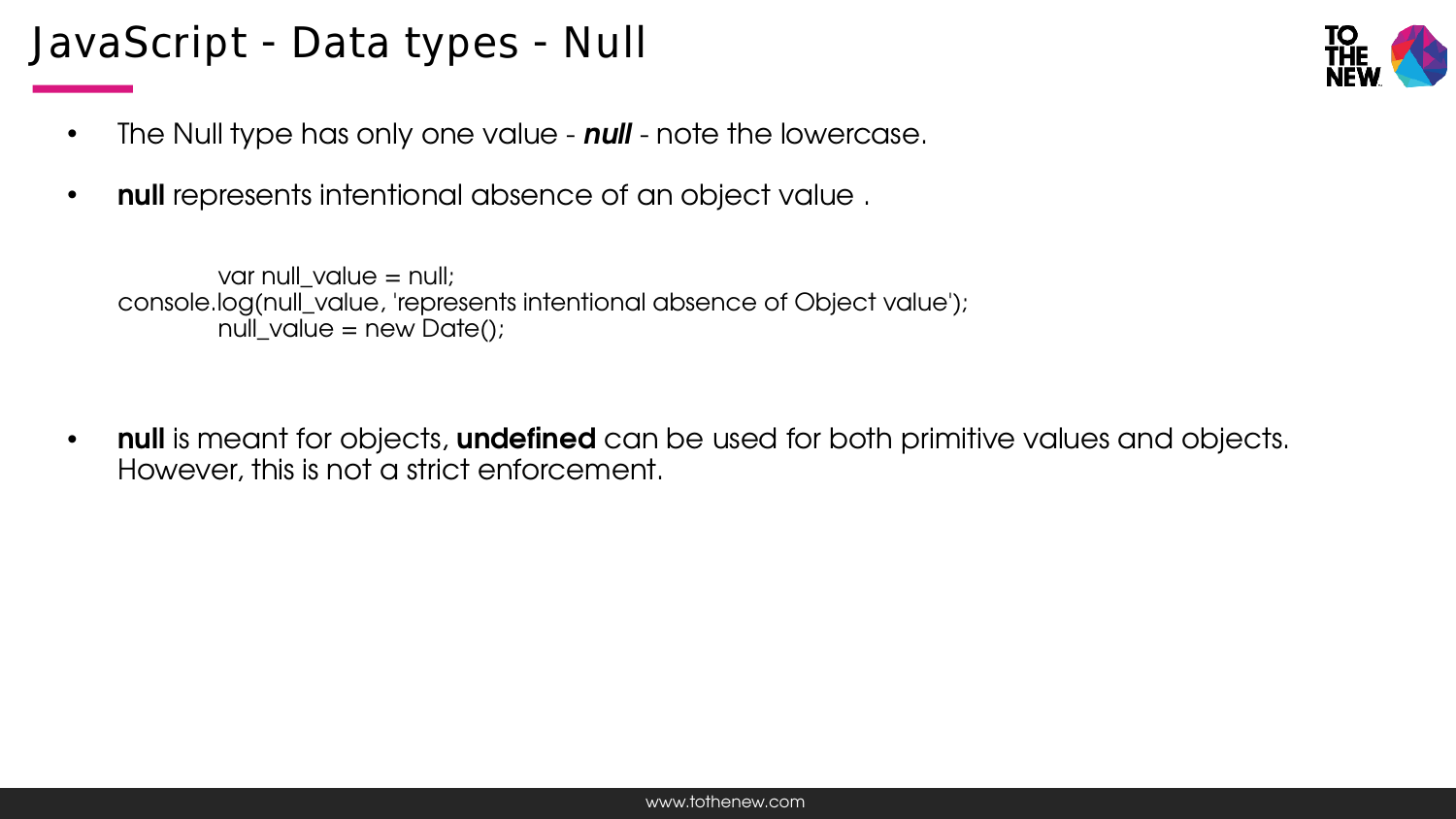

# JavaScript - Data types - Null
The Null type has only one value - null - note the lowercase.

null represents intentional absence of an object value .

		var null_value = null;
console.log(null_value, 'represents intentional absence of Object value');
		null_value = new Date();

null is meant for objects, undefined can be used for both primitive values and objects. However, this is not a strict enforcement.